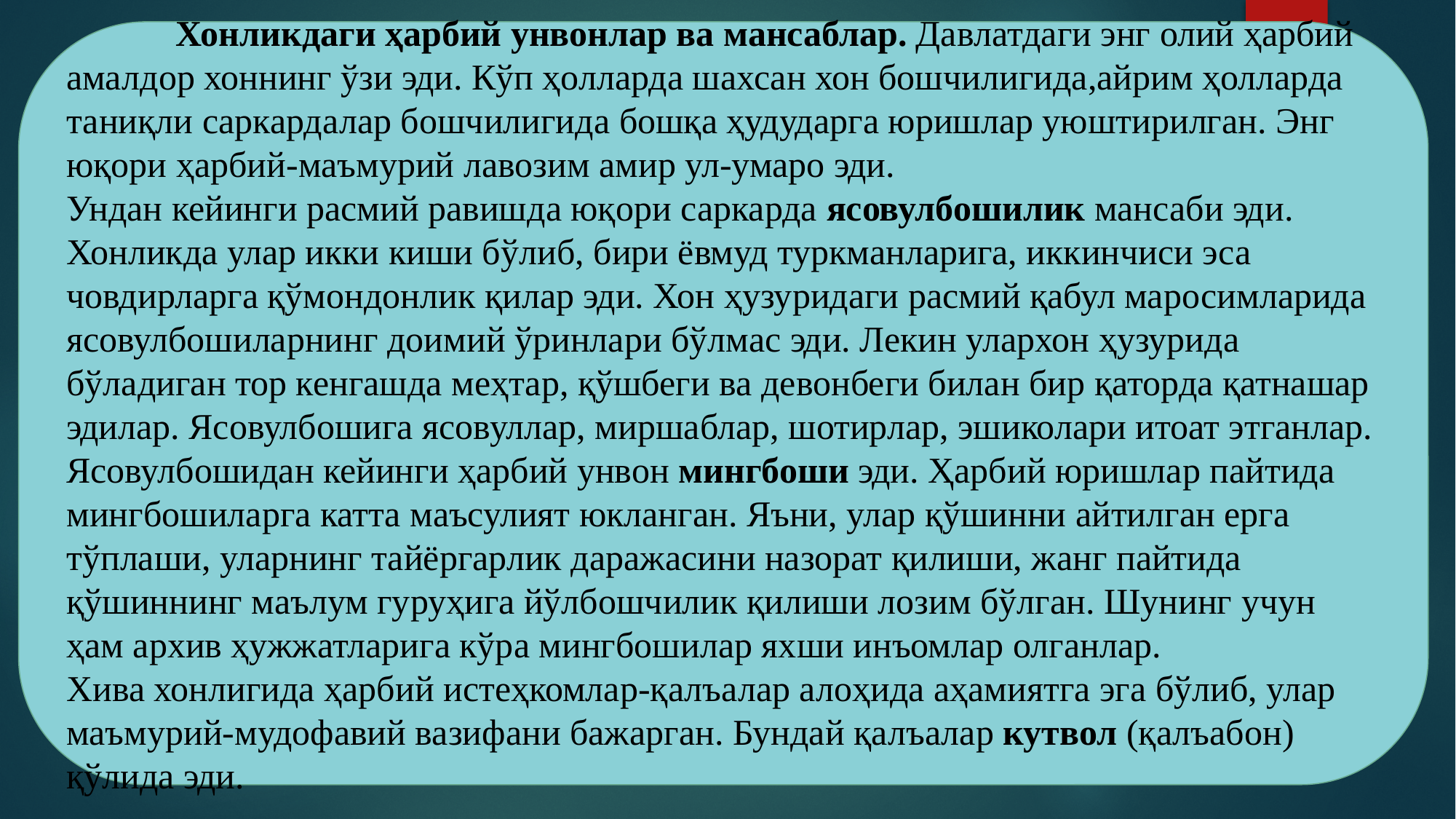

Хонликдаги ҳарбий унвонлар ва мансаблар. Давлатдаги энг олий ҳарбий амалдор хоннинг ўзи эди. Кўп ҳолларда шахсан хон бошчилигида,айрим ҳолларда таниқли саркардалар бошчилигида бошқа ҳудударга юришлар уюштирилган. Энг юқори ҳарбий-маъмурий лавозим амир ул-умаро эди.
Ундан кейинги расмий равишда юқори саркарда ясовулбошилик мансаби эди. Хонликда улар икки киши бўлиб, бири ёвмуд туркманларига, иккинчиси эса човдирларга қўмондонлик қилар эди. Хон ҳузуридаги расмий қабул маросимларида ясовулбошиларнинг доимий ўринлари бўлмас эди. Лекин улархон ҳузурида бўладиган тор кенгашда меҳтар, қўшбеги ва девонбеги билан бир қаторда қатнашар эдилар. Ясовулбошига ясовуллар, миршаблар, шотирлар, эшиколари итоат этганлар. Ясовулбошидан кейинги ҳарбий унвон мингбоши эди. Ҳарбий юришлар пайтида мингбошиларга катта маъсулият юкланган. Яъни, улар қўшинни айтилган ерга тўплаши, уларнинг тайёргарлик даражасини назорат қилиши, жанг пайтида қўшиннинг маълум гуруҳига йўлбошчилик қилиши лозим бўлган. Шунинг учун ҳам архив ҳужжатларига кўра мингбошилар яхши инъомлар олганлар.
Хива хонлигида ҳарбий истеҳкомлар-қалъалар алоҳида аҳамиятга эга бўлиб, улар маъмурий-мудофавий вазифани бажарган. Бундай қалъалар кутвол (қалъабон) қўлида эди.